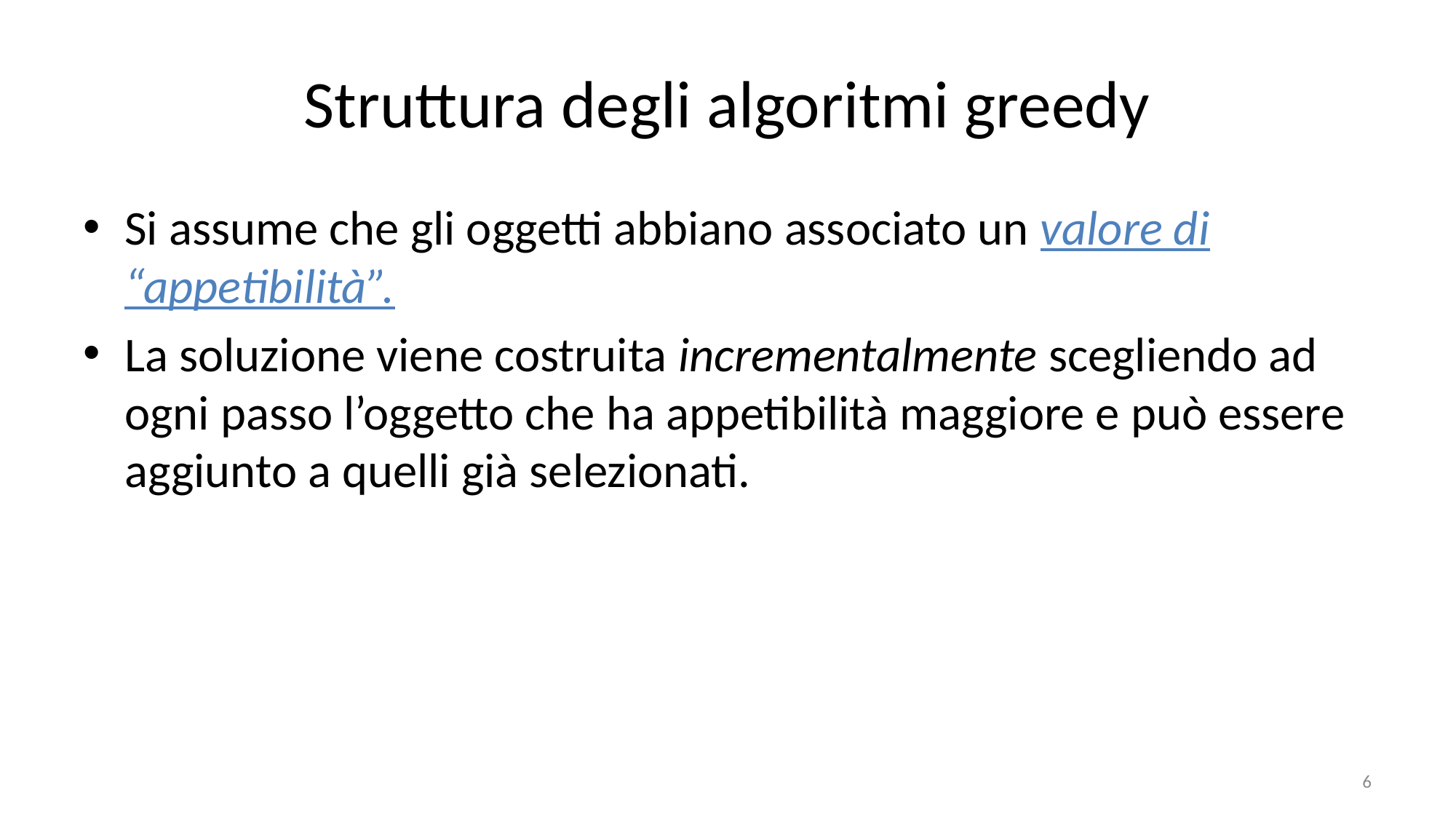

# Struttura degli algoritmi greedy
Si assume che gli oggetti abbiano associato un valore di “appetibilità”.
La soluzione viene costruita incrementalmente scegliendo ad ogni passo l’oggetto che ha appetibilità maggiore e può essere aggiunto a quelli già selezionati.
6